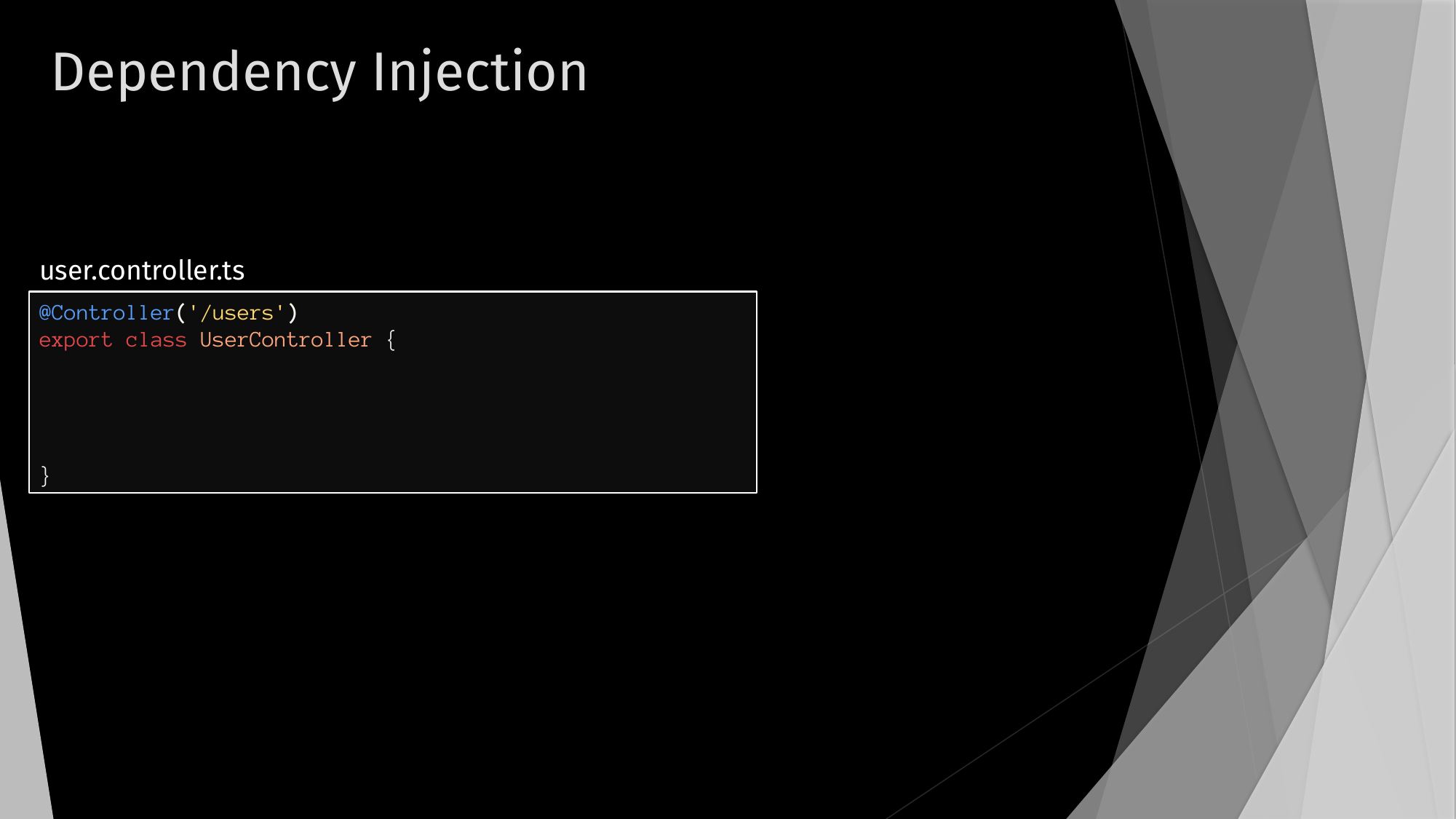

# Dependency Injection
user.controller.ts
@Controller('/users')
export class UserController {
    public constructor(
		private readonly userService: UserSevice
	) {}
}